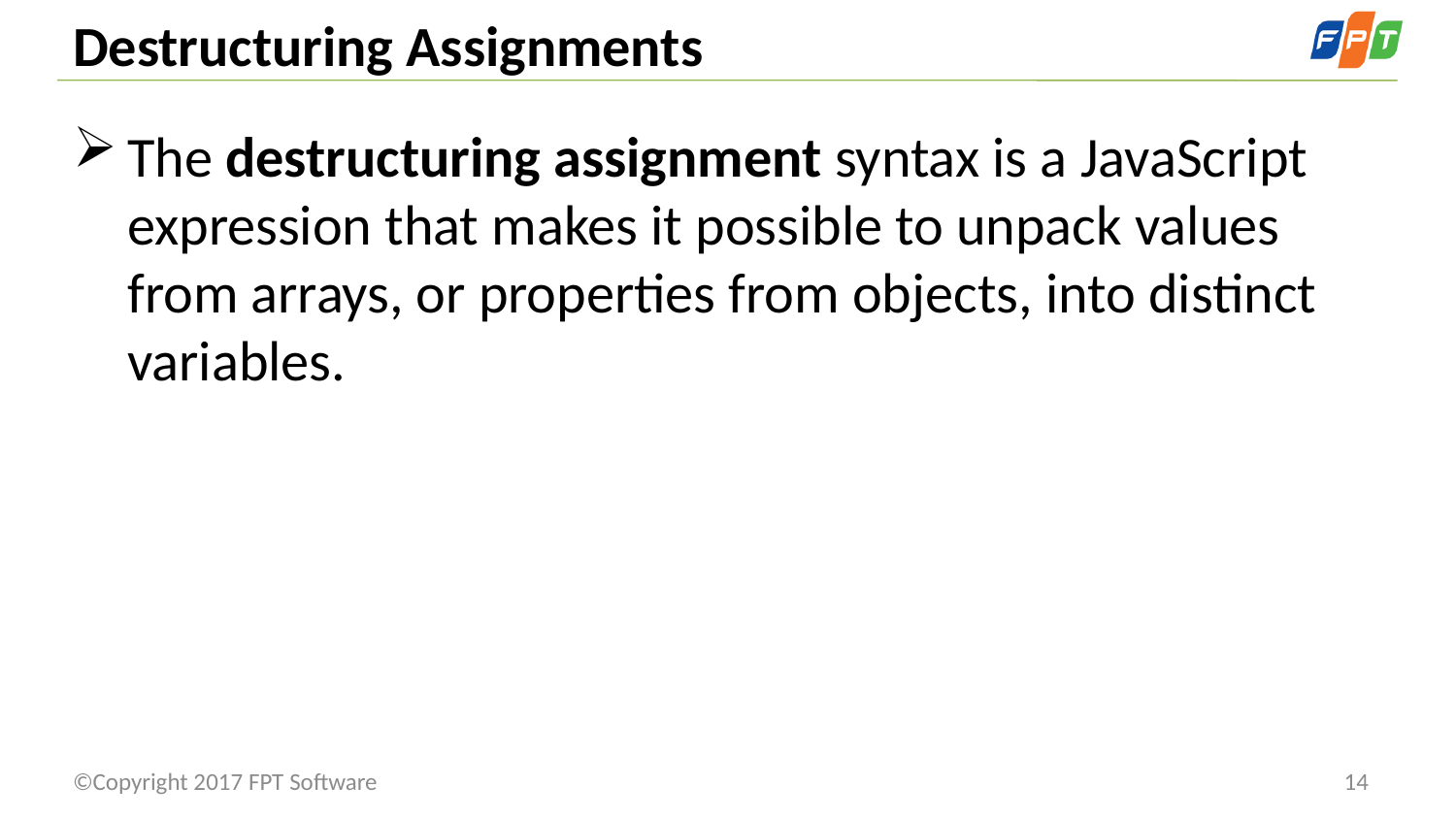

# Destructuring Assignments
The destructuring assignment syntax is a JavaScript expression that makes it possible to unpack values from arrays, or properties from objects, into distinct variables.

©Copyright 2017 FPT Software
14